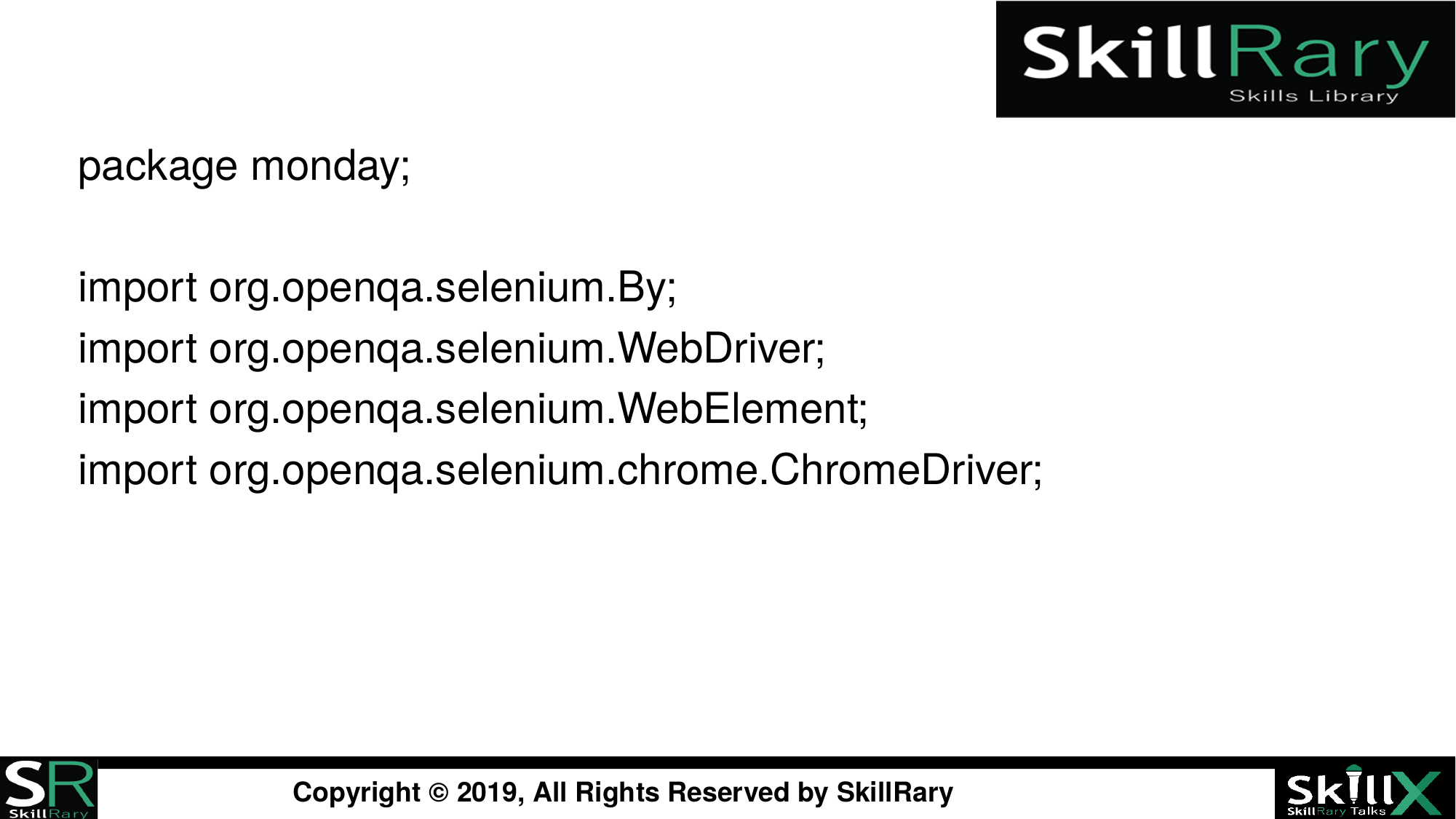

#

package monday;

import org.openqa.selenium.By;
import org.openqa.selenium.WebDriver;
import org.openqa.selenium.WebElement;
import org.openqa.selenium.chrome.ChromeDriver;